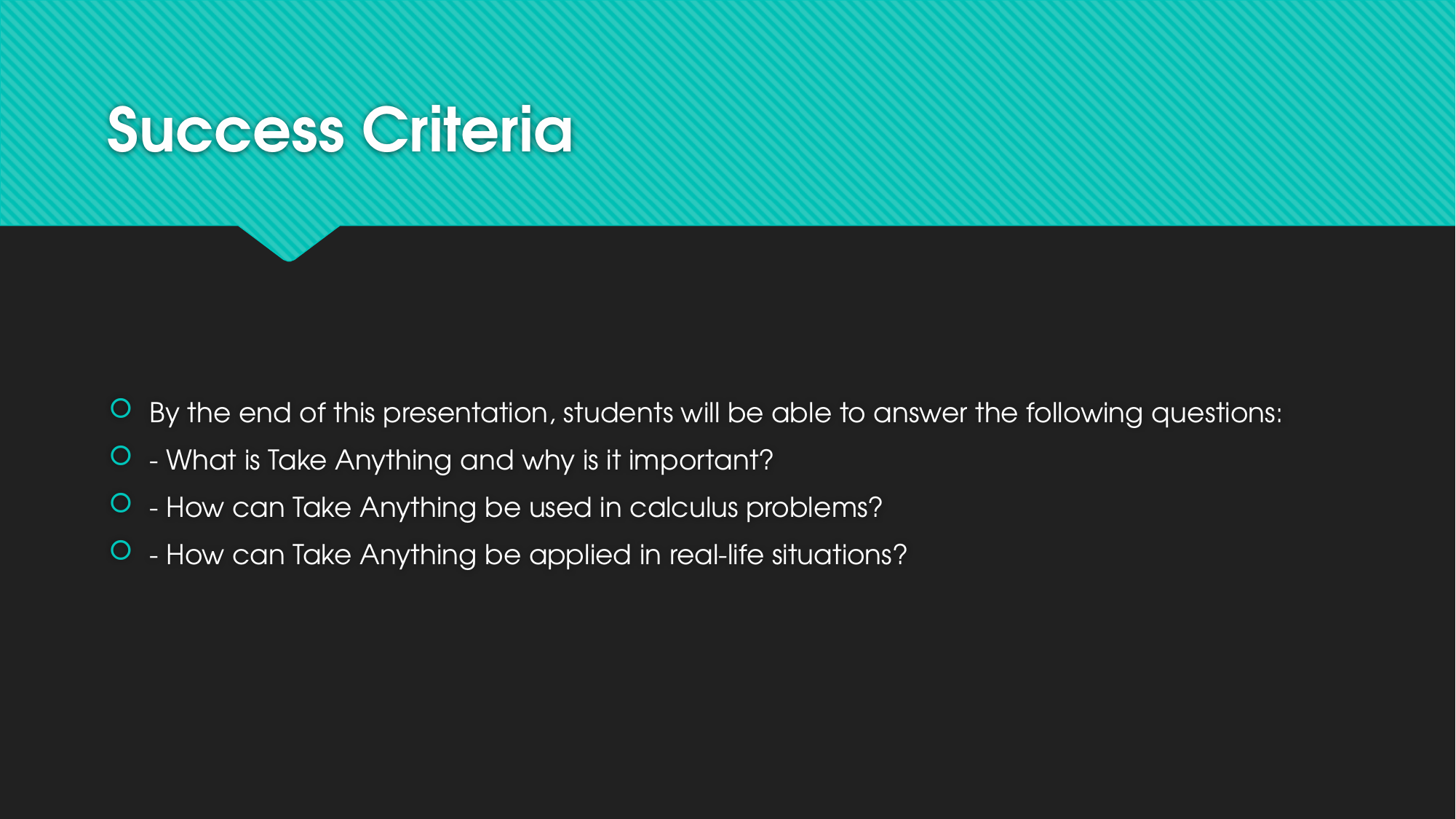

# Success Criteria
By the end of this presentation, students will be able to answer the following questions:
- What is Take Anything and why is it important?
- How can Take Anything be used in calculus problems?
- How can Take Anything be applied in real-life situations?